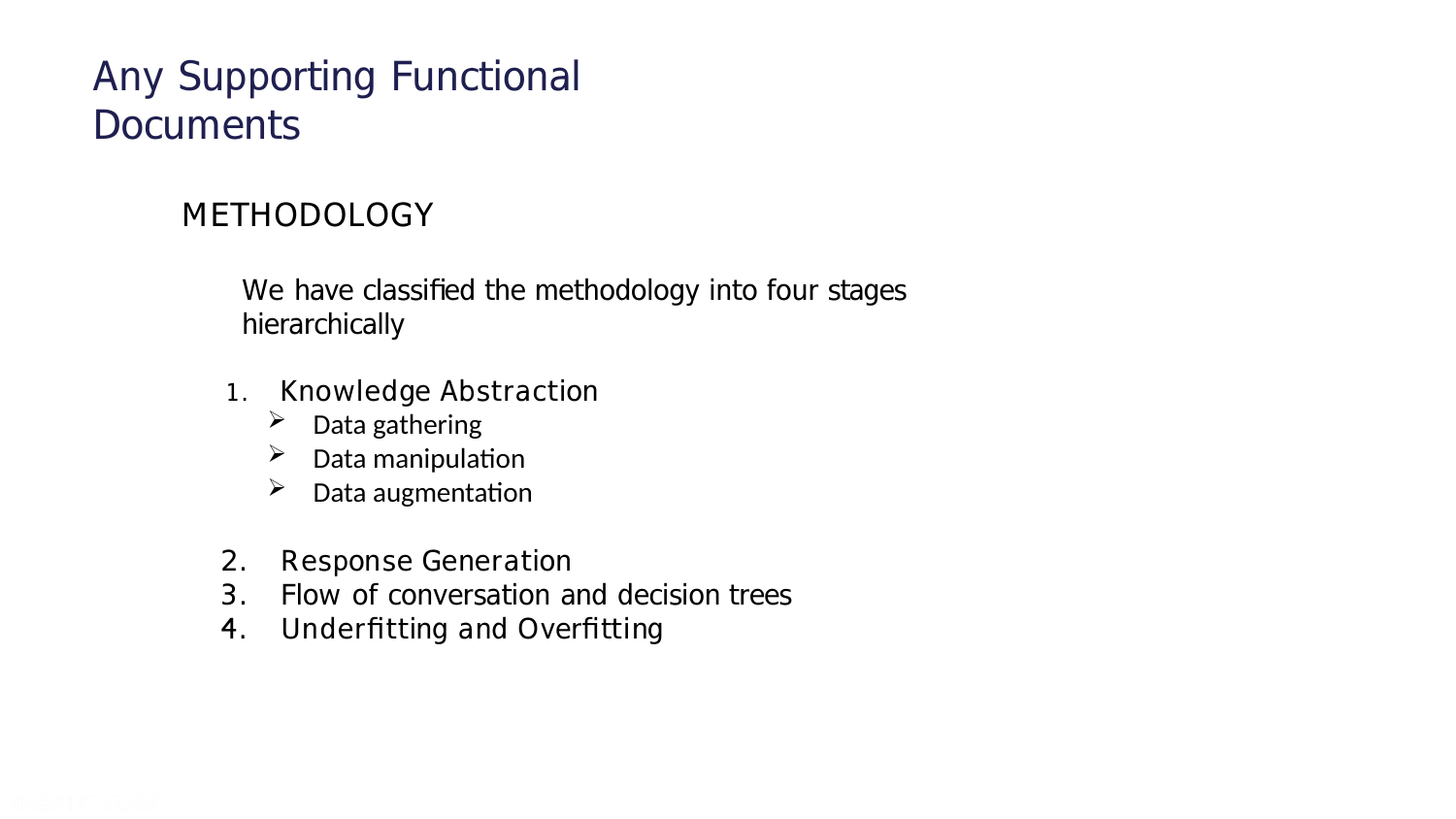

# Any Supporting Functional Documents
METHODOLOGY

We have classified the methodology into four stages hierarchically

Knowledge Abstraction
Data gathering
Data manipulation
Data augmentation

Response Generation
Flow of conversation and decision trees
Underfitting and Overfitting